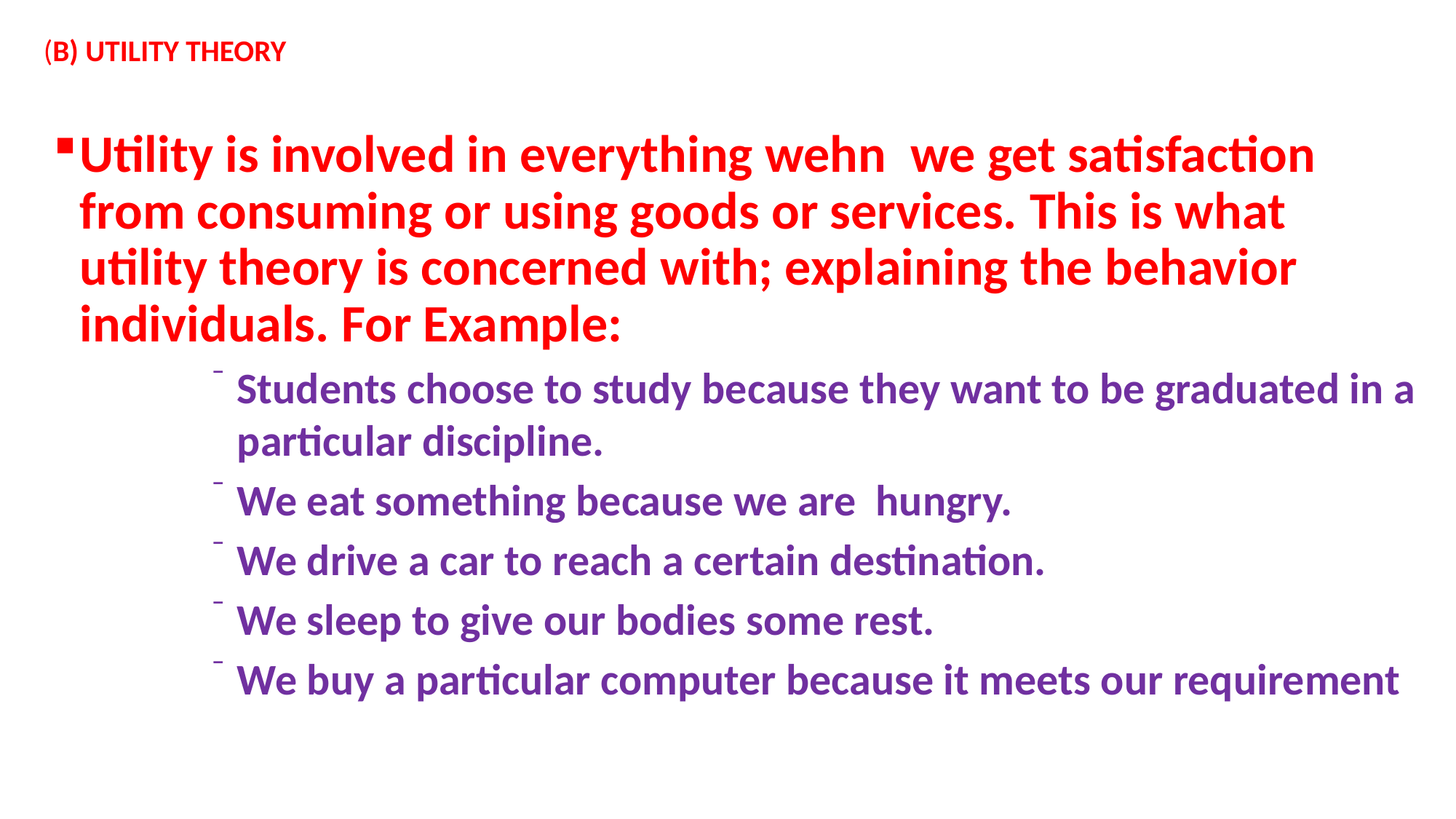

# (B) UTILITY THEORY
Utility is involved in everything wehn  we get satisfaction from consuming or using goods or services. This is what utility theory is concerned with; explaining the behavior individuals. For Example:
Students choose to study because they want to be graduated in a particular discipline.
We eat something because we are  hungry.
We drive a car to reach a certain destination.
We sleep to give our bodies some rest.
We buy a particular computer because it meets our requirement